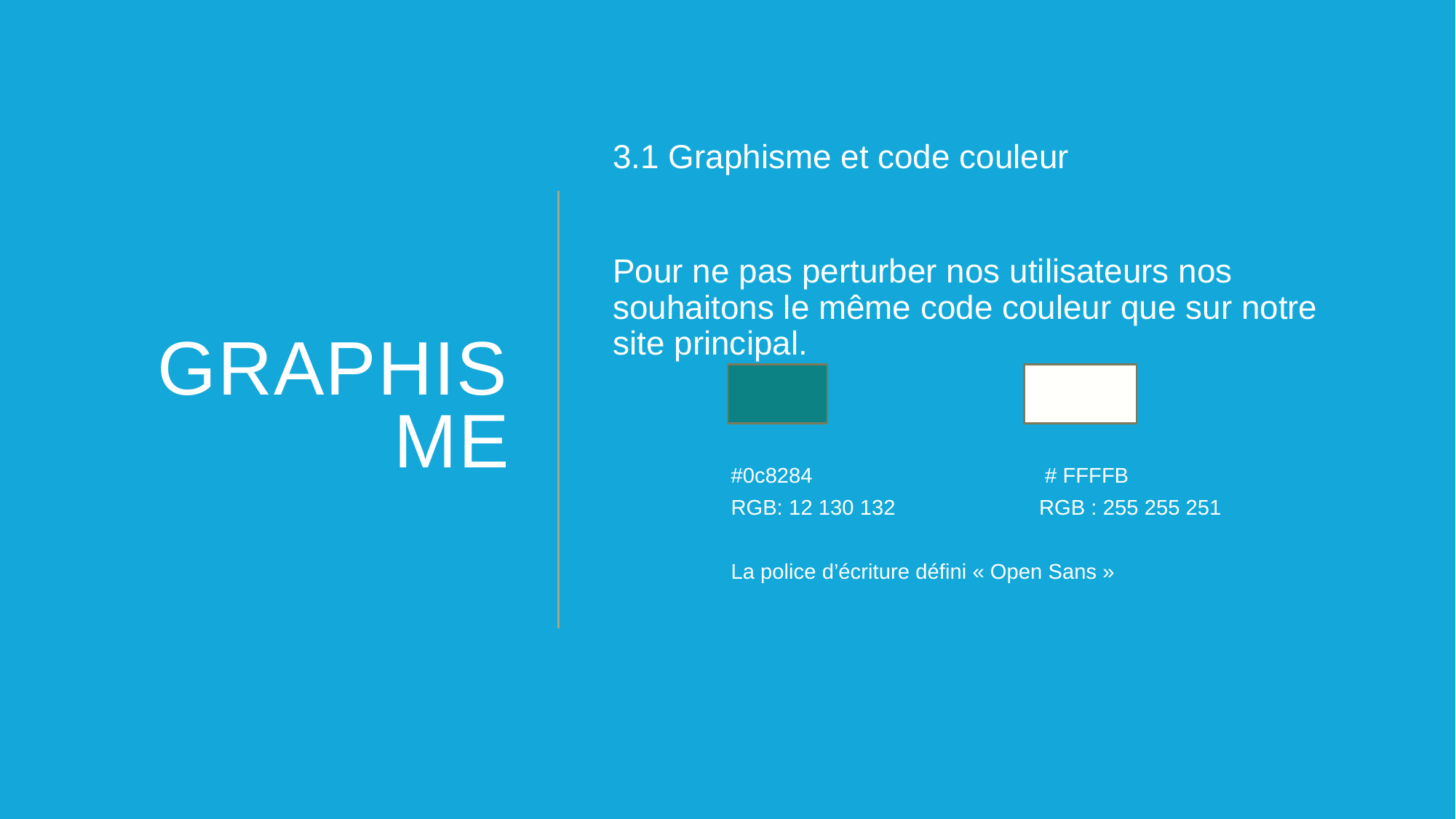

# Graphisme
3.1 Graphisme et code couleur

Pour ne pas perturber nos utilisateurs nos souhaitons le même code couleur que sur notre site principal.

#0c8284		                # FFFFB
RGB: 12 130 132 	               RGB : 255 255 251

La police d’écriture défini « Open Sans »